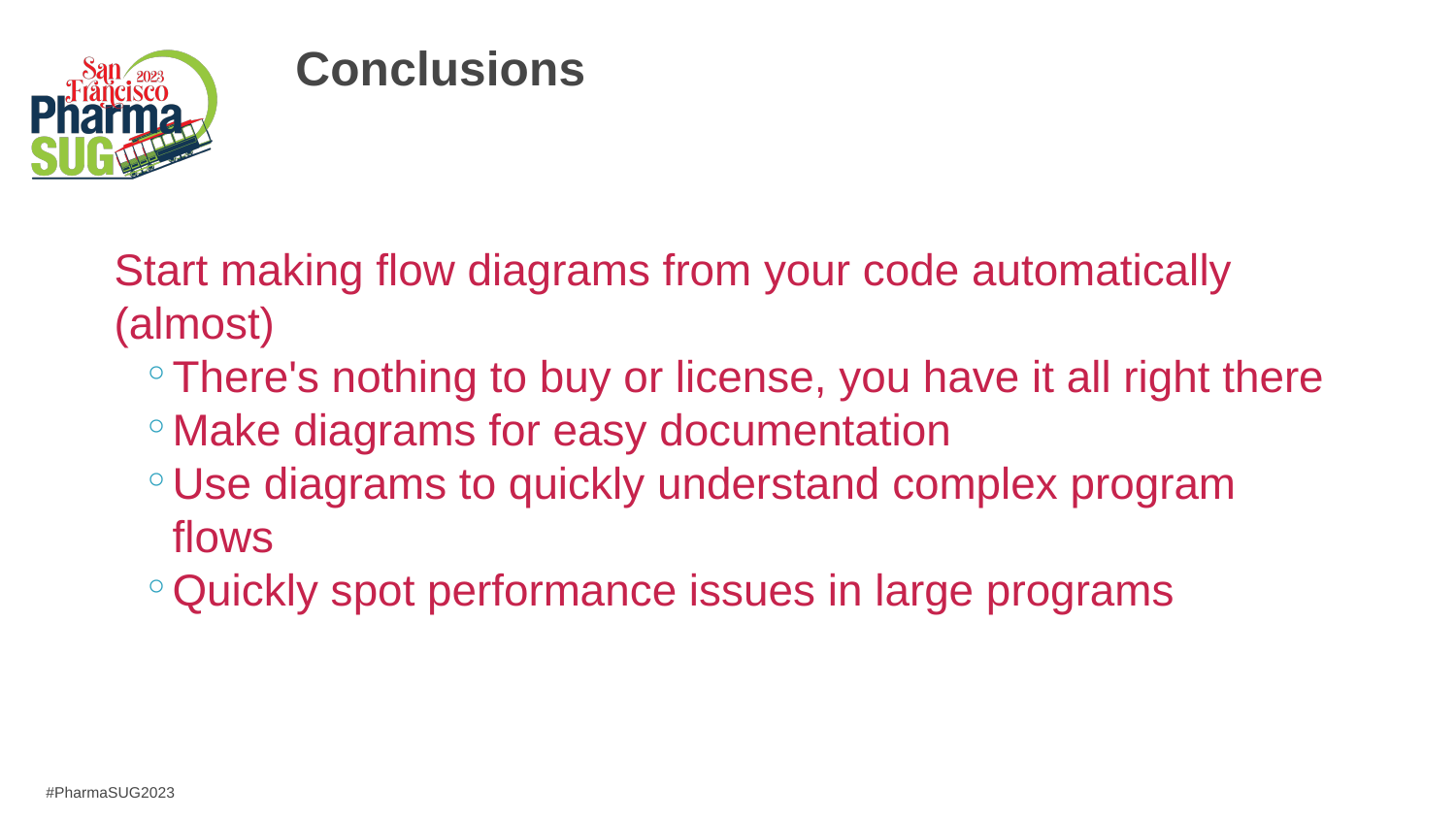

# Conclusions
Start making flow diagrams from your code automatically (almost)
There's nothing to buy or license, you have it all right there
Make diagrams for easy documentation
Use diagrams to quickly understand complex program flows
Quickly spot performance issues in large programs